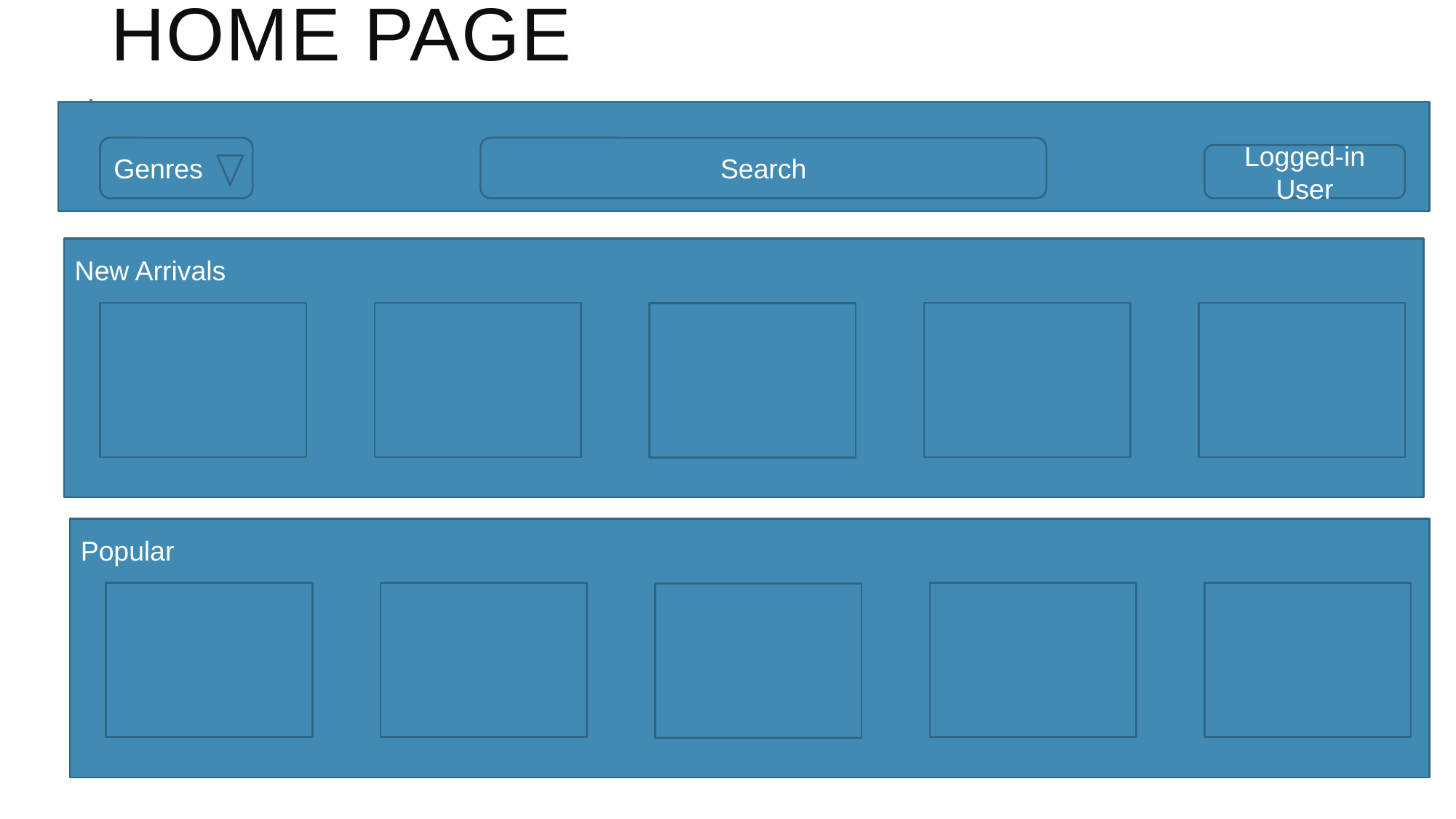

# Home Page

Genres

Search
Logged-in User
New Arrivals

Popular